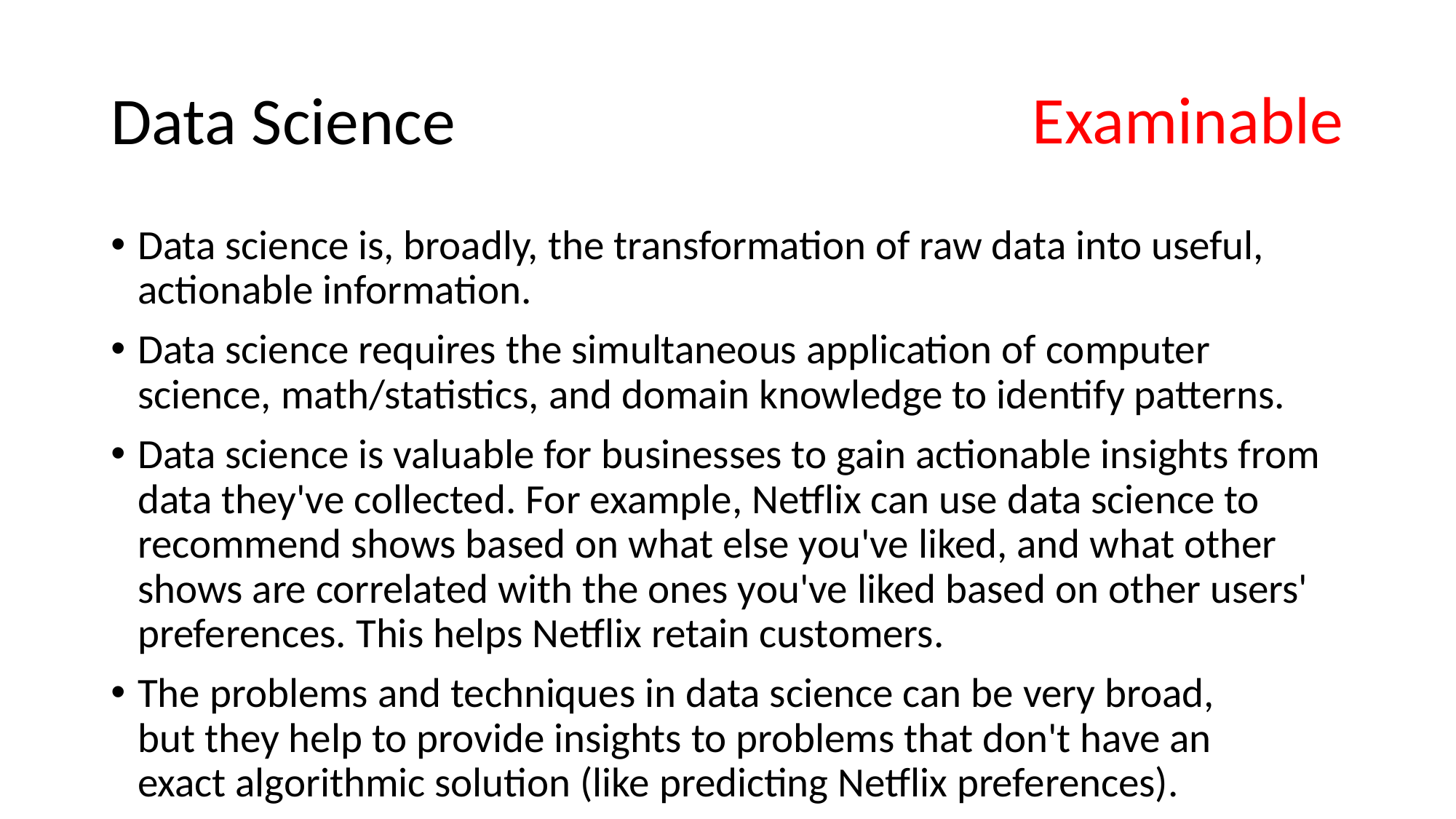

Examinable
# Data Science
Data science is, broadly, the transformation of raw data into useful, actionable information.
Data science requires the simultaneous application of computer 
science, math/statistics, and domain knowledge to identify patterns.
Data science is valuable for businesses to gain actionable insights from data they've collected. For example, Netflix can use data science to recommend shows based on what else you've liked, and what other shows are correlated with the ones you've liked based on other users' preferences. This helps Netflix retain customers.
The problems and techniques in data science can be very broad, 
but they help to provide insights to problems that don't have an exact algorithmic solution (like predicting Netflix preferences).